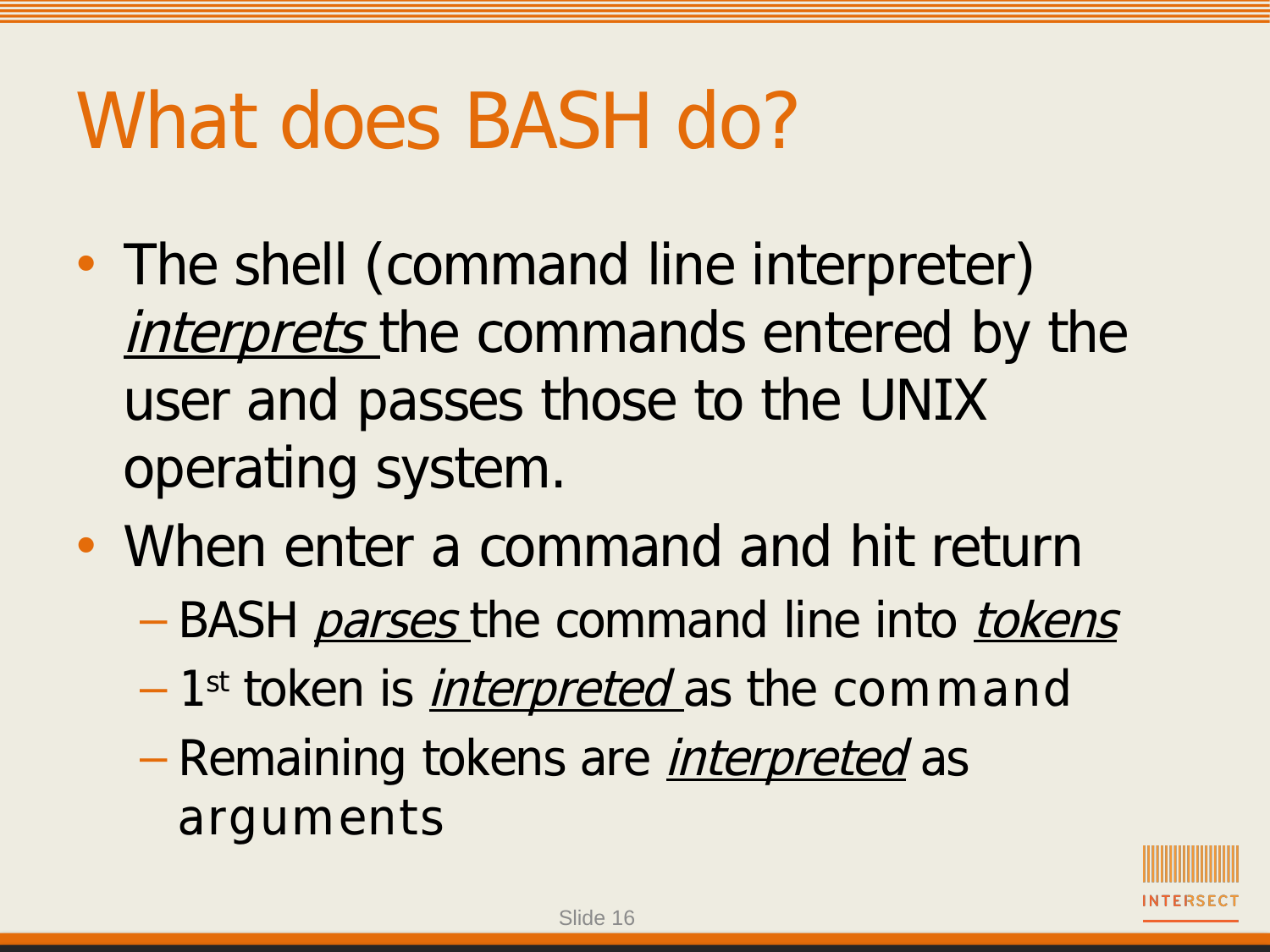

# What does BASH do?
The shell (command line interpreter) interprets the commands entered by the user and passes those to the UNIX operating system.
When enter a command and hit return
BASH parses the command line into tokens
1st token is interpreted as the command
Remaining tokens are interpreted as arguments

Slide 16